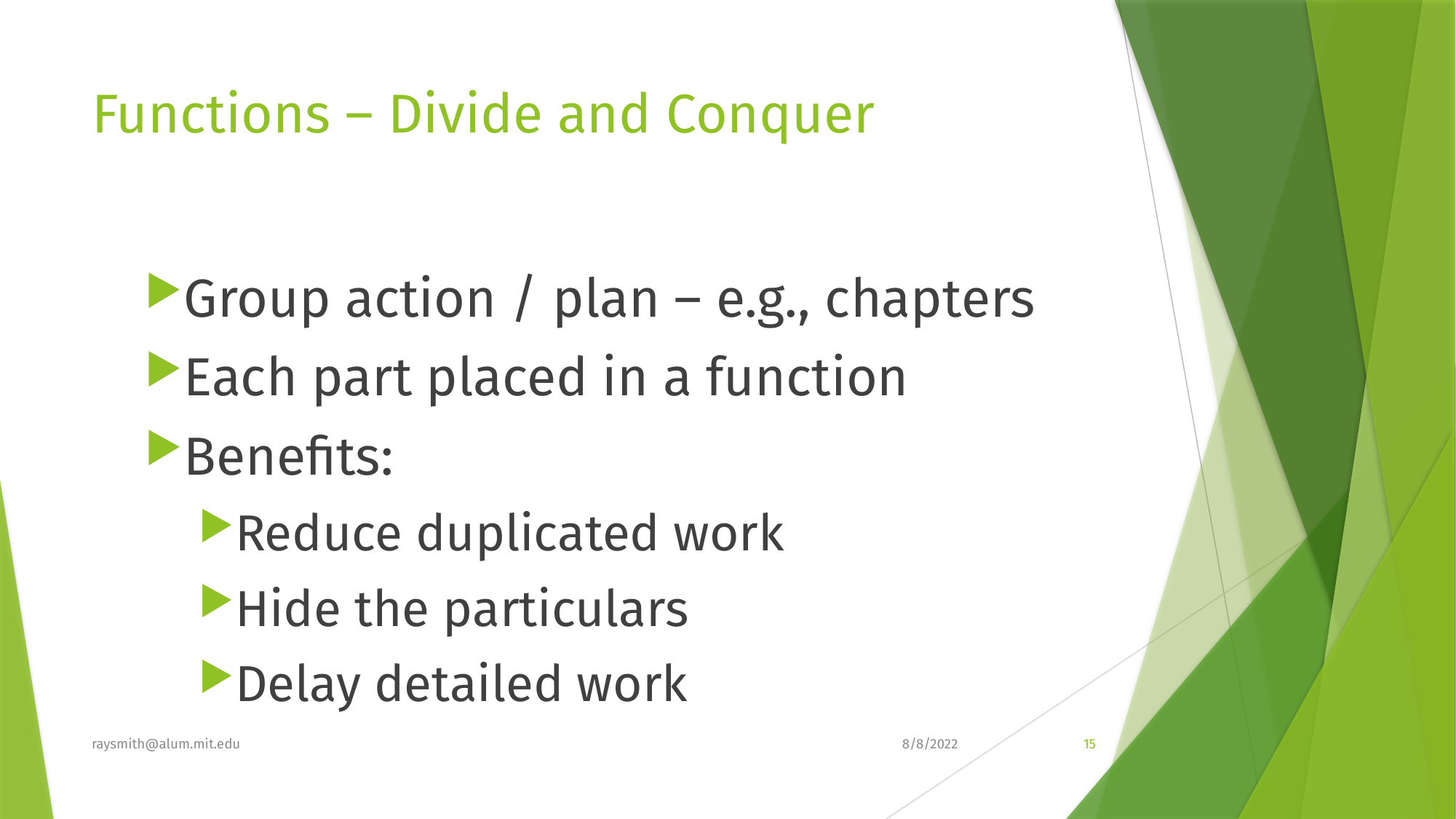

# Functions – Divide and Conquer
Group action / plan – e.g., chapters
Each part placed in a function
Benefits:
Reduce duplicated work
Hide the particulars
Delay detailed work

raysmith@alum.mit.edu
8/8/2022
15